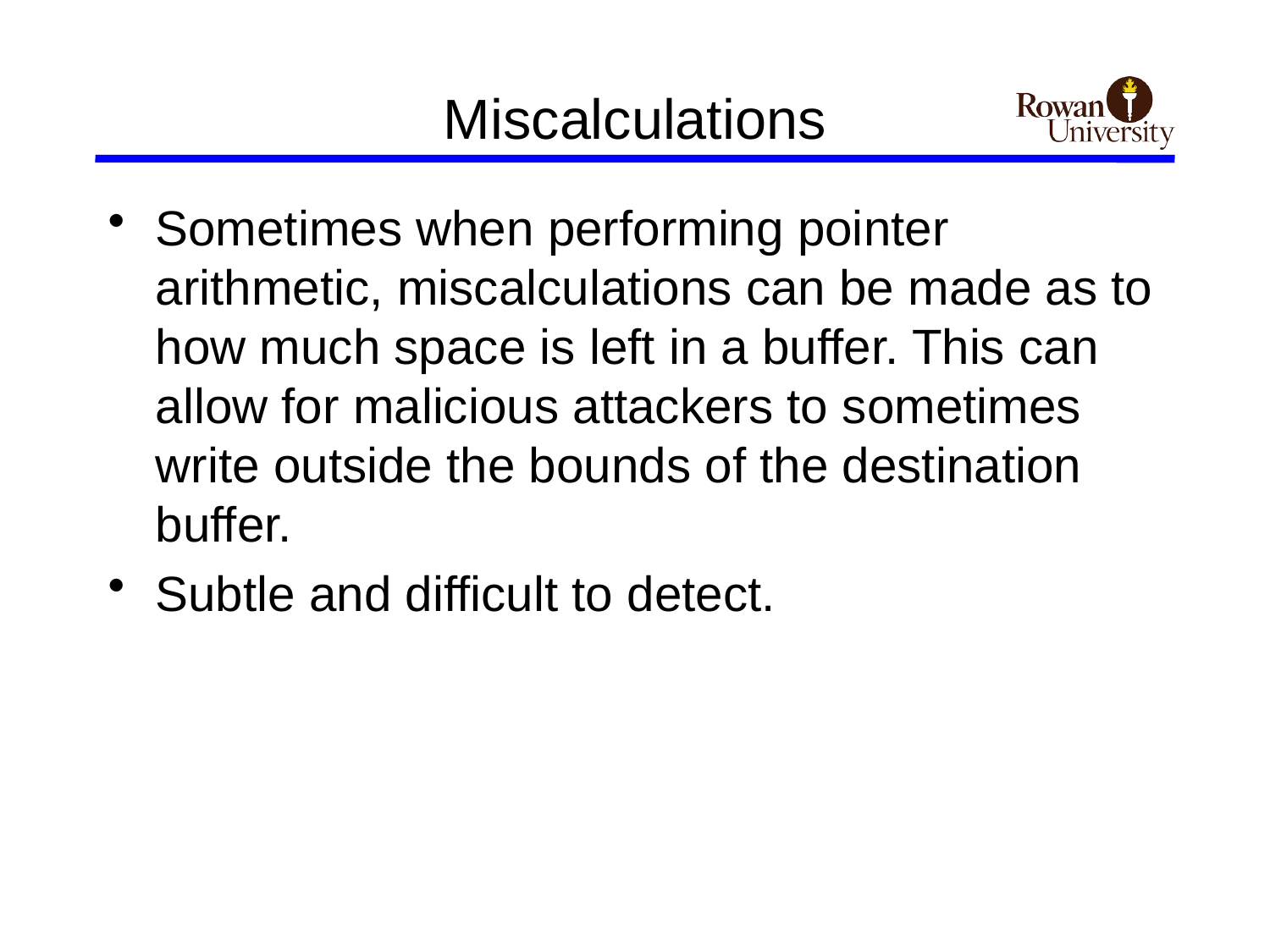

# Miscalculations
Sometimes when performing pointer arithmetic, miscalculations can be made as to how much space is left in a buffer. This can allow for malicious attackers to sometimes write outside the bounds of the destination buffer.
Subtle and difficult to detect.